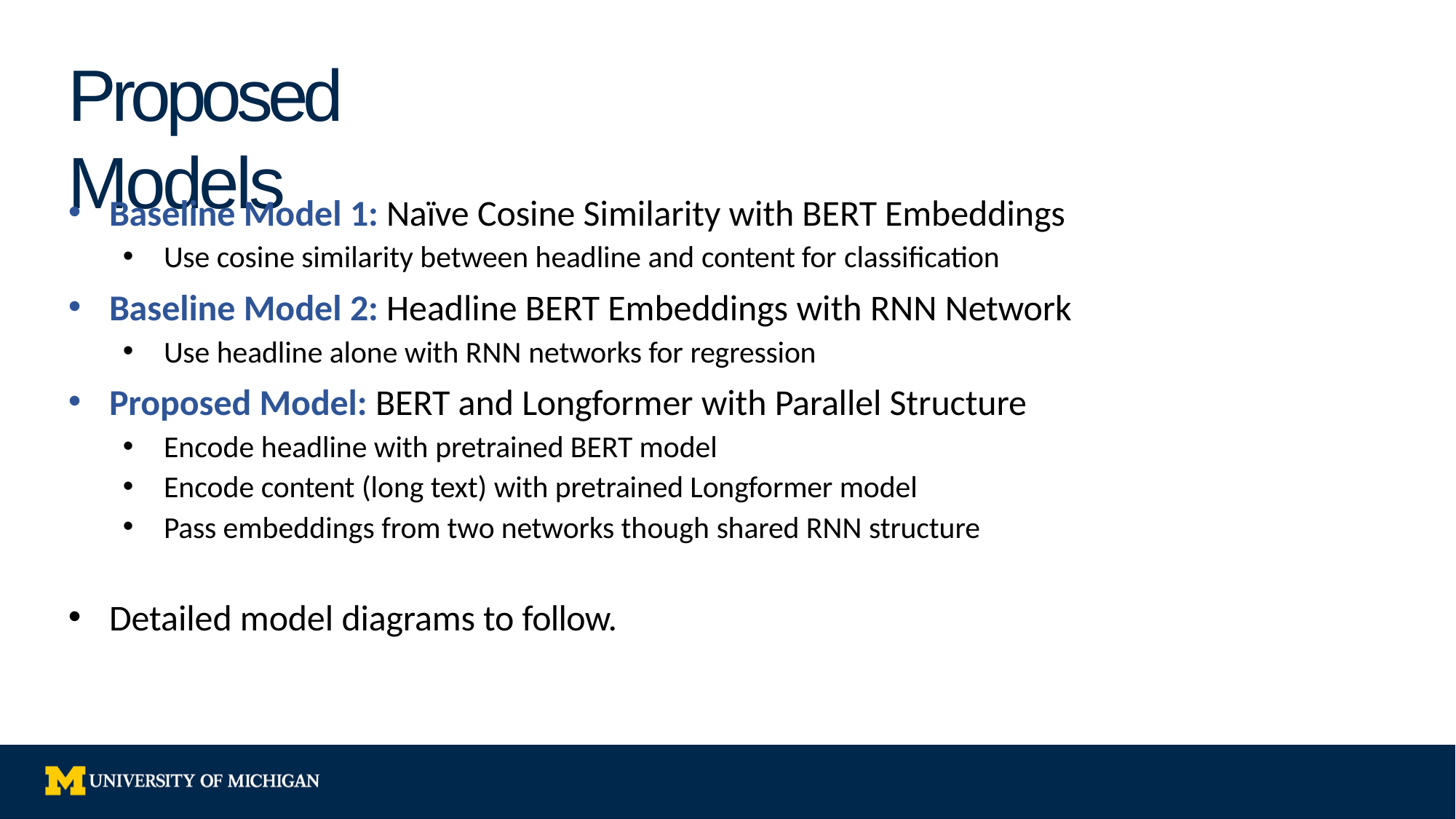

# Proposed Models
Baseline Model 1: Naïve Cosine Similarity with BERT Embeddings
Use cosine similarity between headline and content for classification
Baseline Model 2: Headline BERT Embeddings with RNN Network
Use headline alone with RNN networks for regression
Proposed Model: BERT and Longformer with Parallel Structure
Encode headline with pretrained BERT model
Encode content (long text) with pretrained Longformer model
Pass embeddings from two networks though shared RNN structure

Detailed model diagrams to follow.